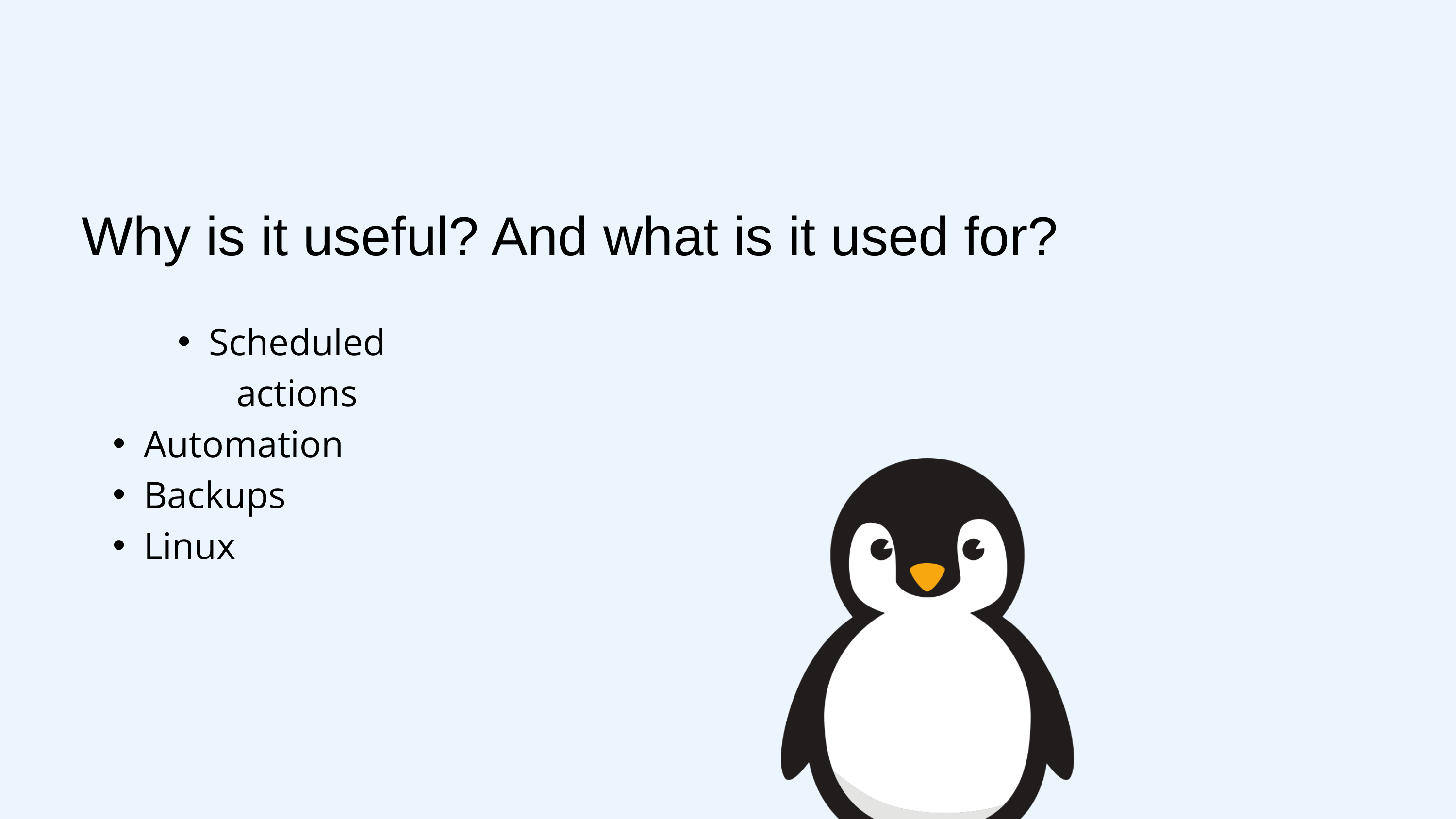

Why is it useful? And what is it used for?
Scheduled actions
Automation
Backups
Linux